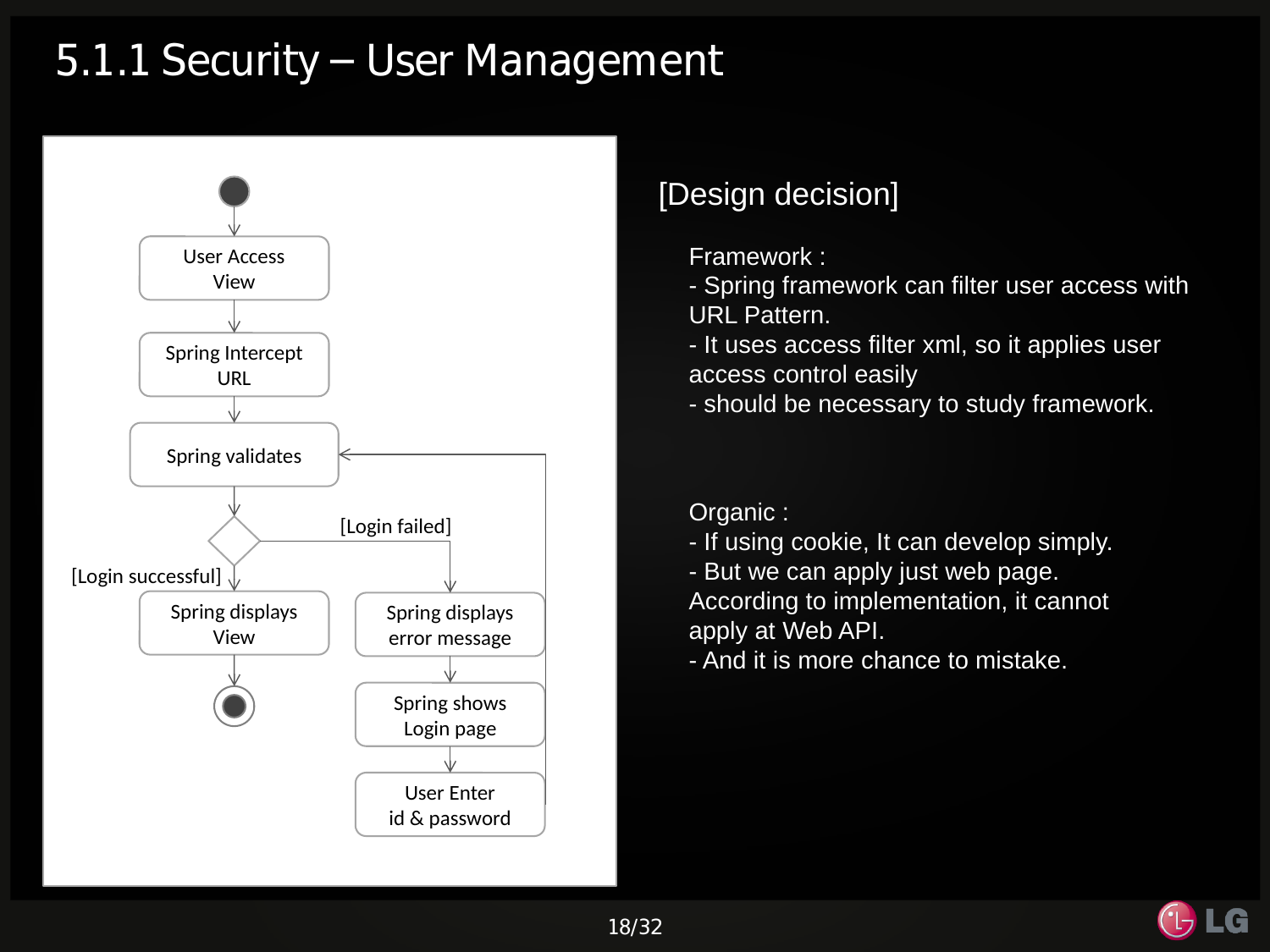

# 5.1.1 Security – User Management

[Design decision]

Framework :
- Spring framework can filter user access with URL Pattern.
- It uses access filter xml, so it applies user access control easily
- should be necessary to study framework.
User Access
View
Spring Intercept
URL
Spring validates
Organic :
- If using cookie, It can develop simply.
- But we can apply just web page. According to implementation, it cannot apply at Web API.
- And it is more chance to mistake.
[Login failed]

[Login successful]
Spring displays
View
Spring displays
error message
Spring shows
Login page

User Enter
id & password
18/32